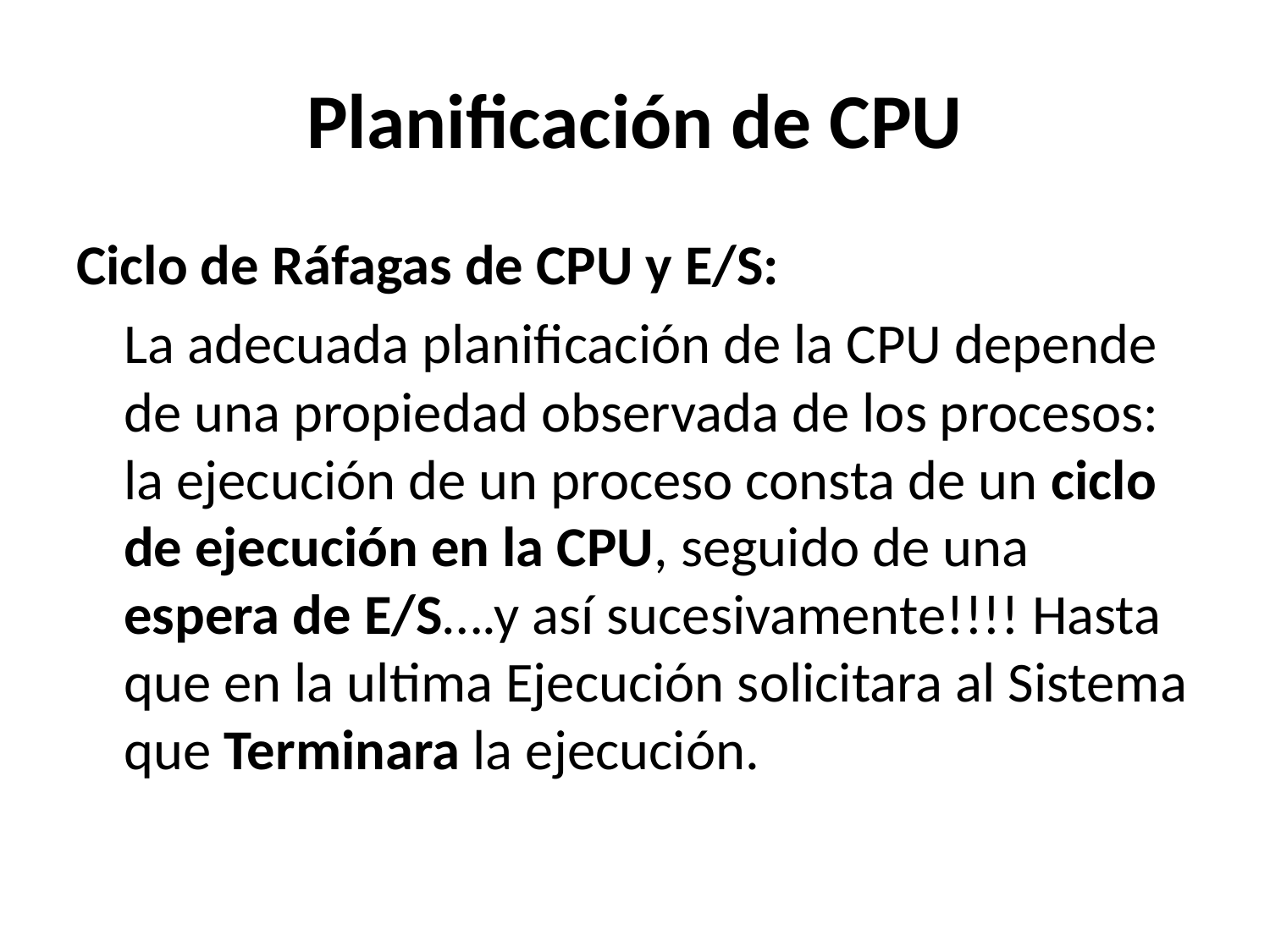

# Planificación de CPU
Ciclo de Ráfagas de CPU y E/S:
	La adecuada planificación de la CPU depende de una propiedad observada de los procesos: la ejecución de un proceso consta de un ciclo de ejecución en la CPU, seguido de una espera de E/S….y así sucesivamente!!!! Hasta que en la ultima Ejecución solicitara al Sistema que Terminara la ejecución.